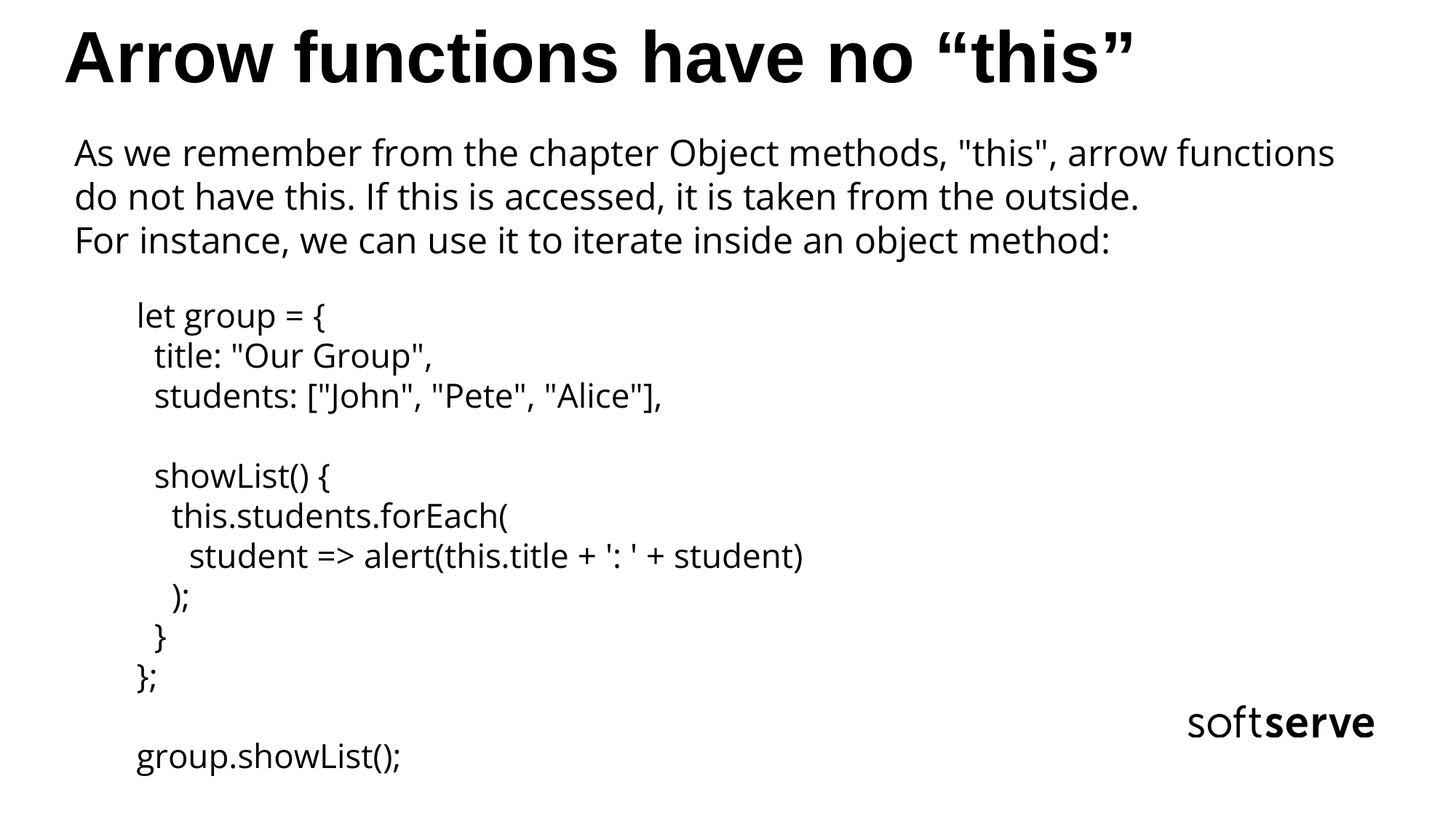

Arrow functions have no “this”

As we remember from the chapter Object methods, "this", arrow functions do not have this. If this is accessed, it is taken from the outside.
For instance, we can use it to iterate inside an object method:

let group = {
  title: "Our Group",
  students: ["John", "Pete", "Alice"],

  showList() {
    this.students.forEach(
      student => alert(this.title + ': ' + student)
    );
  }
};

group.showList();